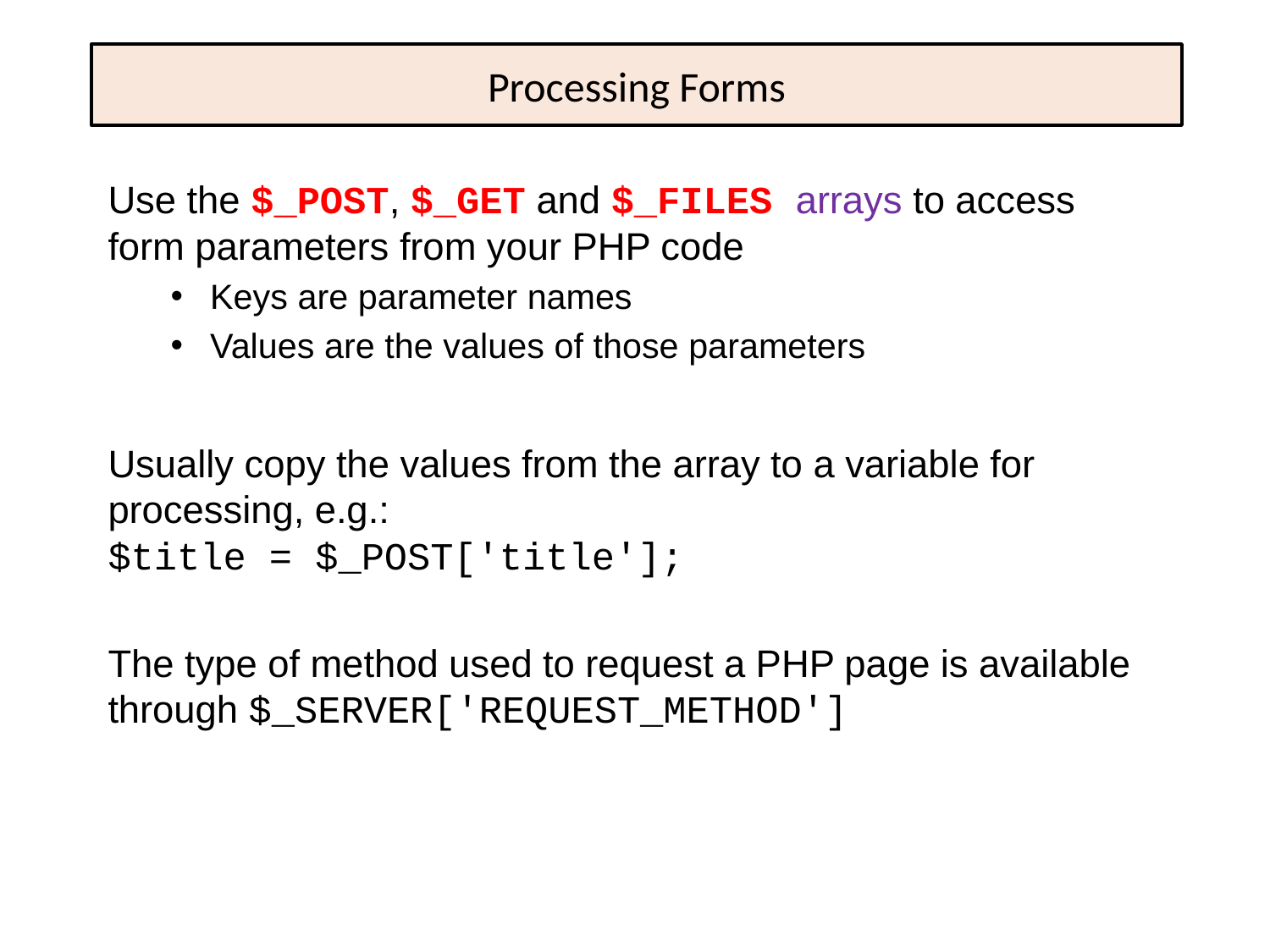

# Processing Forms
Use the $_POST, $_GET and $_FILES arrays to access form parameters from your PHP code
Keys are parameter names
Values are the values of those parameters

Usually copy the values from the array to a variable for processing, e.g.:
$title = $_POST['title'];

The type of method used to request a PHP page is available through $_SERVER['REQUEST_METHOD']